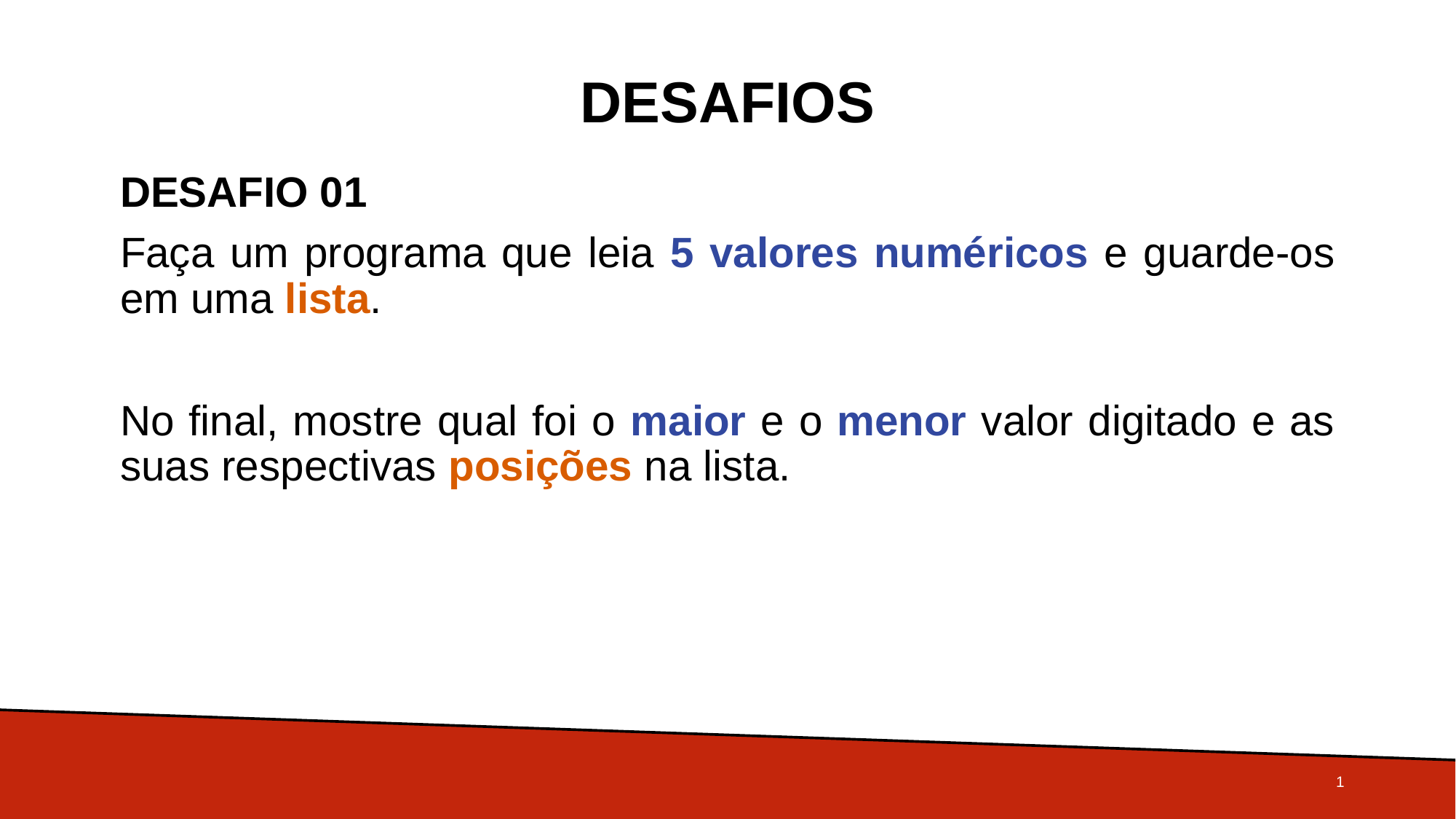

# Desafios
DESAFIO 01
Faça um programa que leia 5 valores numéricos e guarde-os em uma lista.

No final, mostre qual foi o maior e o menor valor digitado e as suas respectivas posições na lista.

1